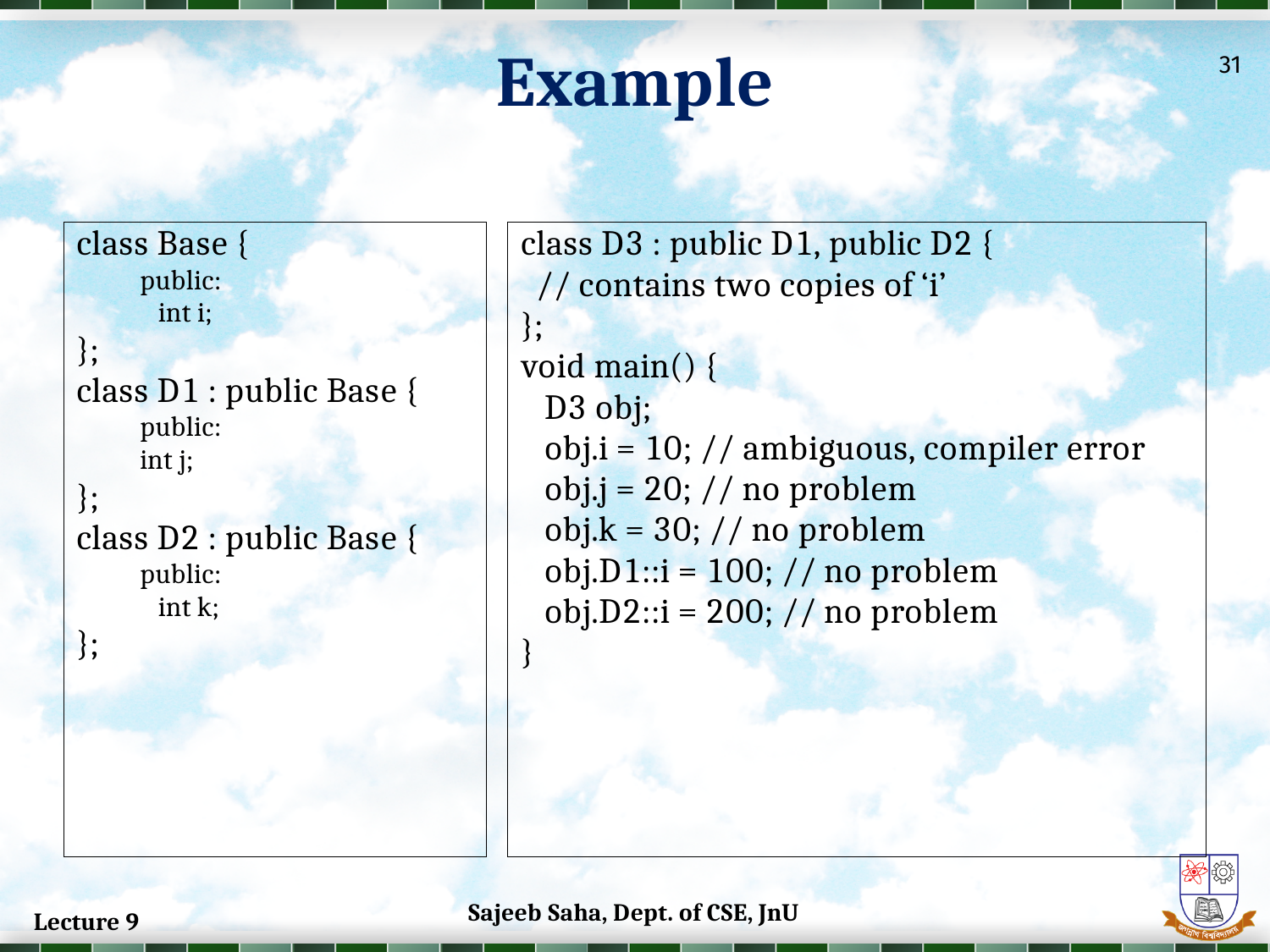

Example
31
class Base {
public:
   int i;
};
class D1 : public Base {
public:
int j;
};
class D2 : public Base {
public:
   int k;
};
class D3 : public D1, public D2 {
  // contains two copies of ‘i’
};
void main() {
   D3 obj;
   obj.i = 10; // ambiguous, compiler error
   obj.j = 20; // no problem
   obj.k = 30; // no problem
   obj.D1::i = 100; // no problem
   obj.D2::i = 200; // no problem
}
Sajeeb Saha, Dept. of CSE, JnU